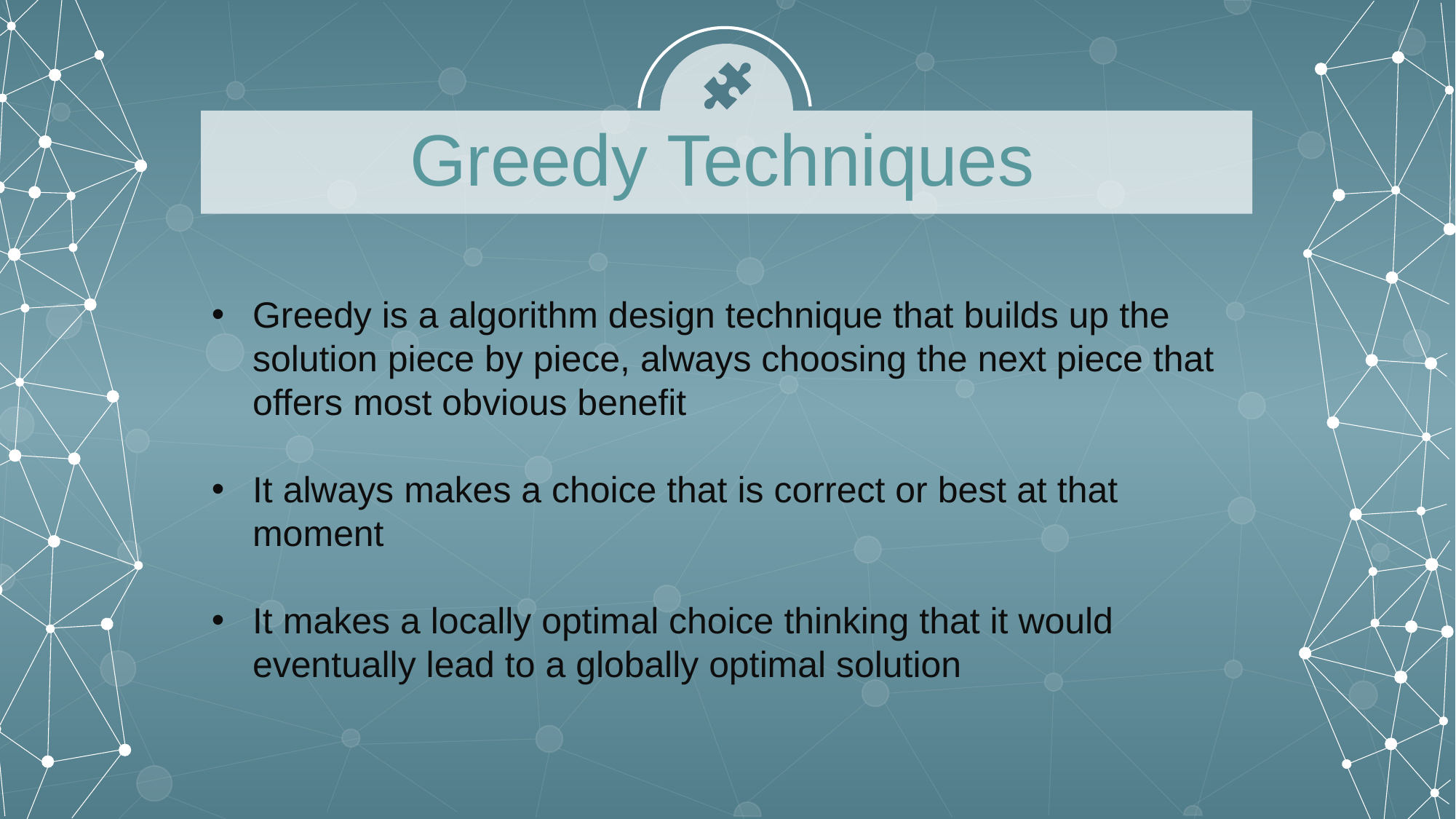

Greedy Techniques
Greedy is a algorithm design technique that builds up the solution piece by piece, always choosing the next piece that offers most obvious benefit

It always makes a choice that is correct or best at that moment

It makes a locally optimal choice thinking that it would eventually lead to a globally optimal solution